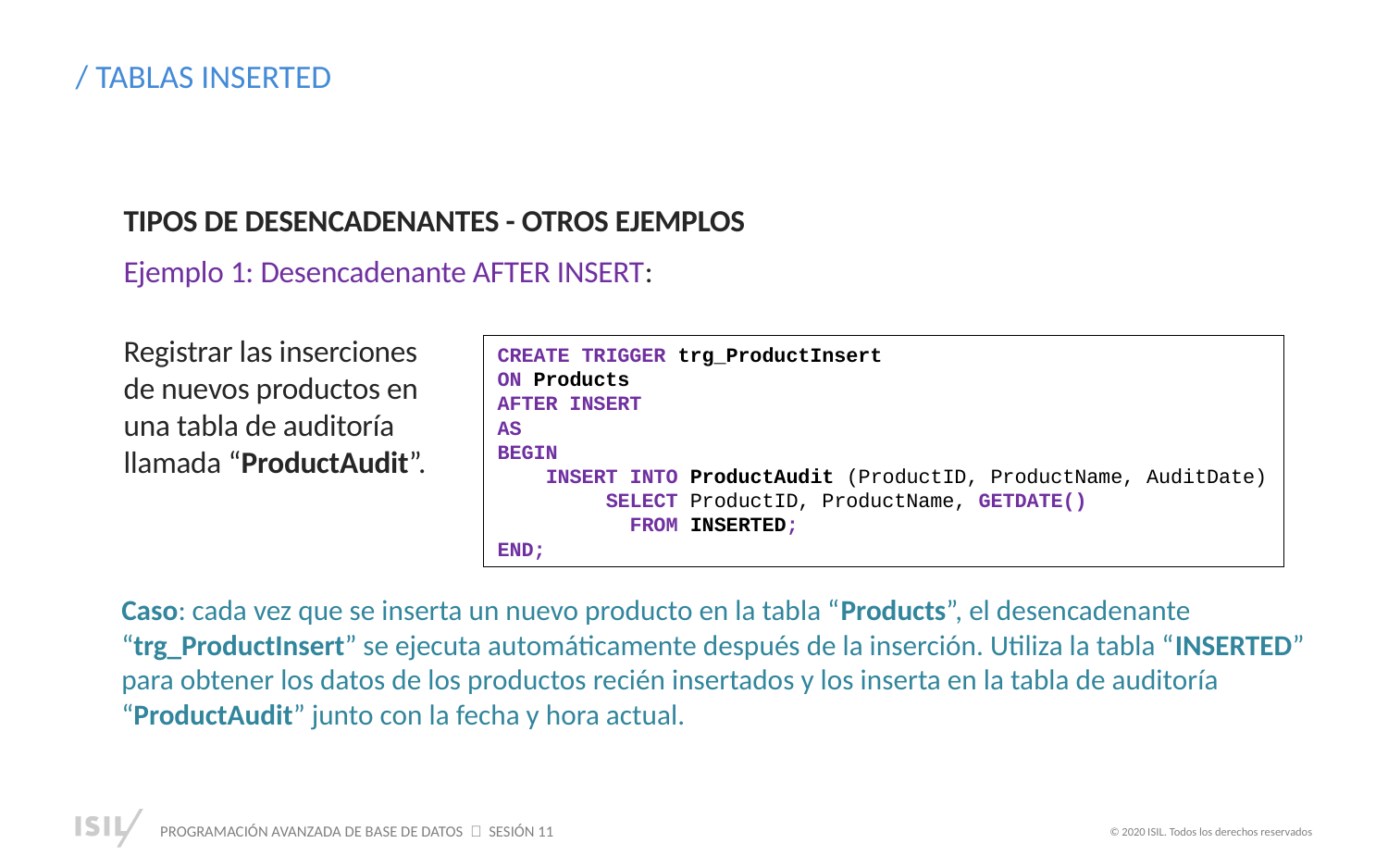

/ TABLAS INSERTED
TIPOS DE DESENCADENANTES - OTROS EJEMPLOS

Ejemplo 1: Desencadenante AFTER INSERT:
Registrar las inserciones de nuevos productos en una tabla de auditoría llamada “ProductAudit”.
CREATE TRIGGER trg_ProductInsert
ON Products
AFTER INSERT
AS
BEGIN
    INSERT INTO ProductAudit (ProductID, ProductName, AuditDate)
         SELECT ProductID, ProductName, GETDATE()
           FROM INSERTED;
END;
Caso: cada vez que se inserta un nuevo producto en la tabla “Products”, el desencadenante “trg_ProductInsert” se ejecuta automáticamente después de la inserción. Utiliza la tabla “INSERTED” para obtener los datos de los productos recién insertados y los inserta en la tabla de auditoría “ProductAudit” junto con la fecha y hora actual.